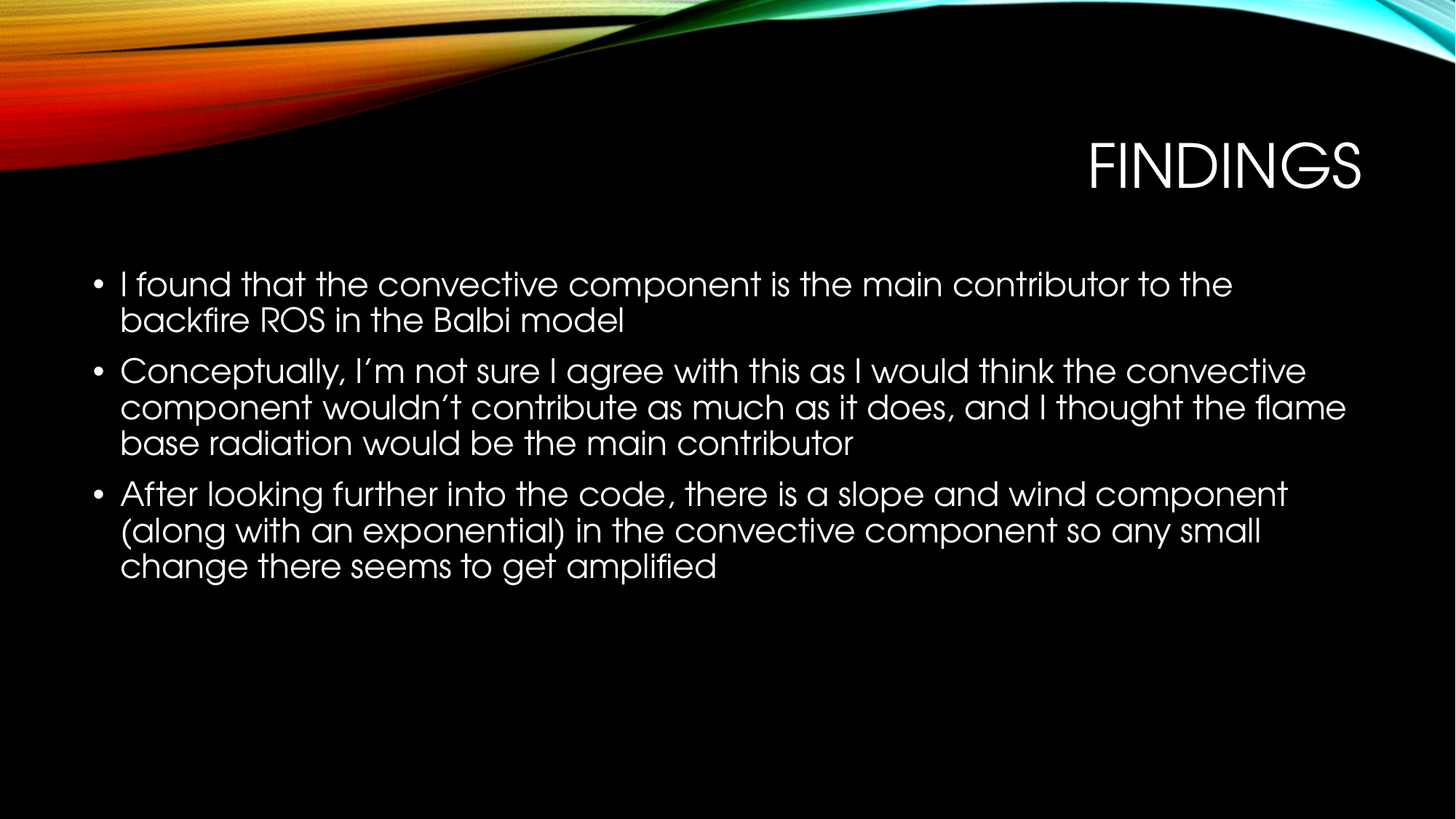

# Findings
I found that the convective component is the main contributor to the backfire ROS in the Balbi model
Conceptually, I’m not sure I agree with this as I would think the convective component wouldn’t contribute as much as it does, and I thought the flame base radiation would be the main contributor
After looking further into the code, there is a slope and wind component (along with an exponential) in the convective component so any small change there seems to get amplified